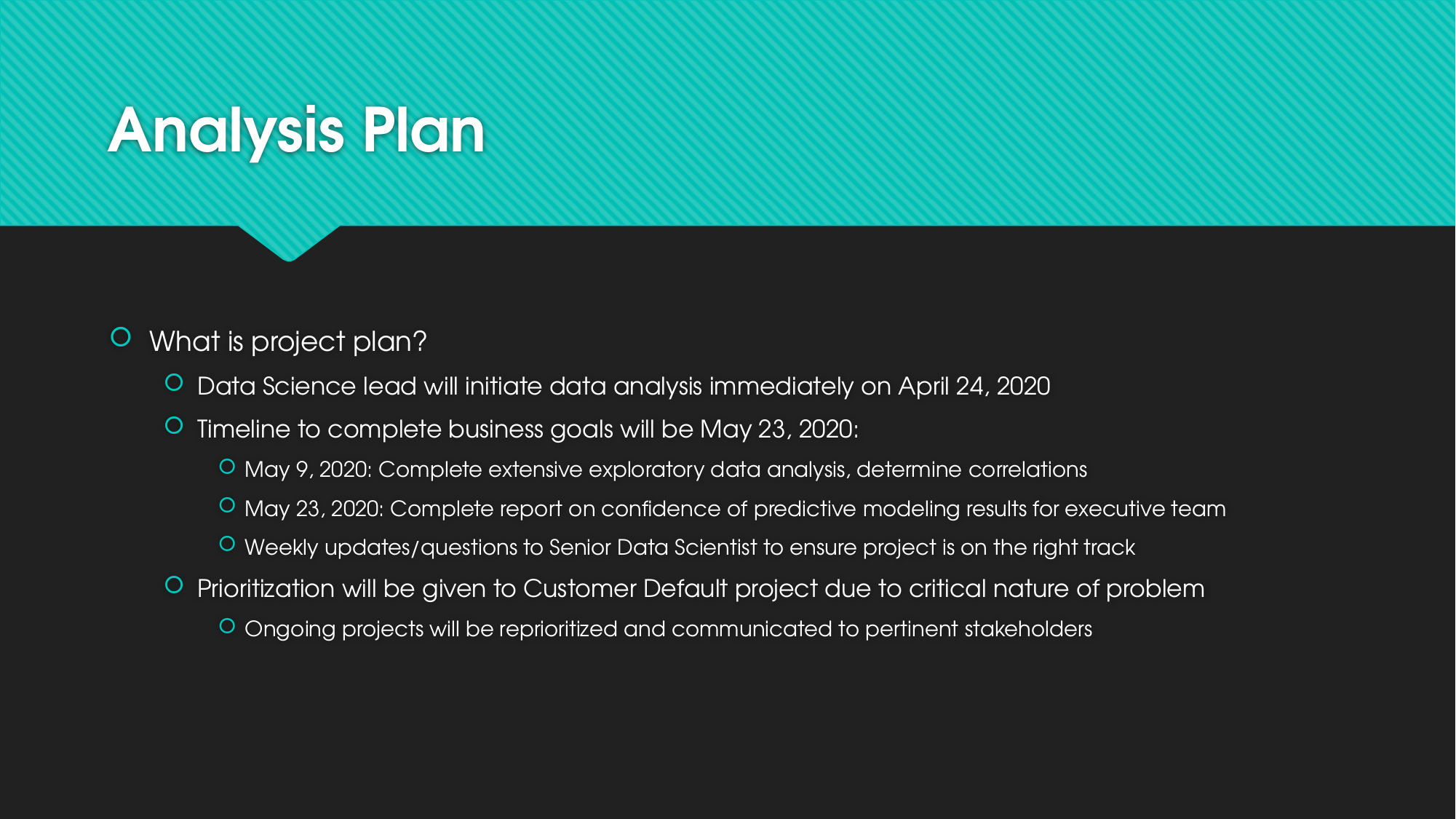

# Analysis Plan
What is project plan?
Data Science lead will initiate data analysis immediately on April 24, 2020
Timeline to complete business goals will be May 23, 2020:
May 9, 2020: Complete extensive exploratory data analysis, determine correlations
May 23, 2020: Complete report on confidence of predictive modeling results for executive team
Weekly updates/questions to Senior Data Scientist to ensure project is on the right track
Prioritization will be given to Customer Default project due to critical nature of problem
Ongoing projects will be reprioritized and communicated to pertinent stakeholders